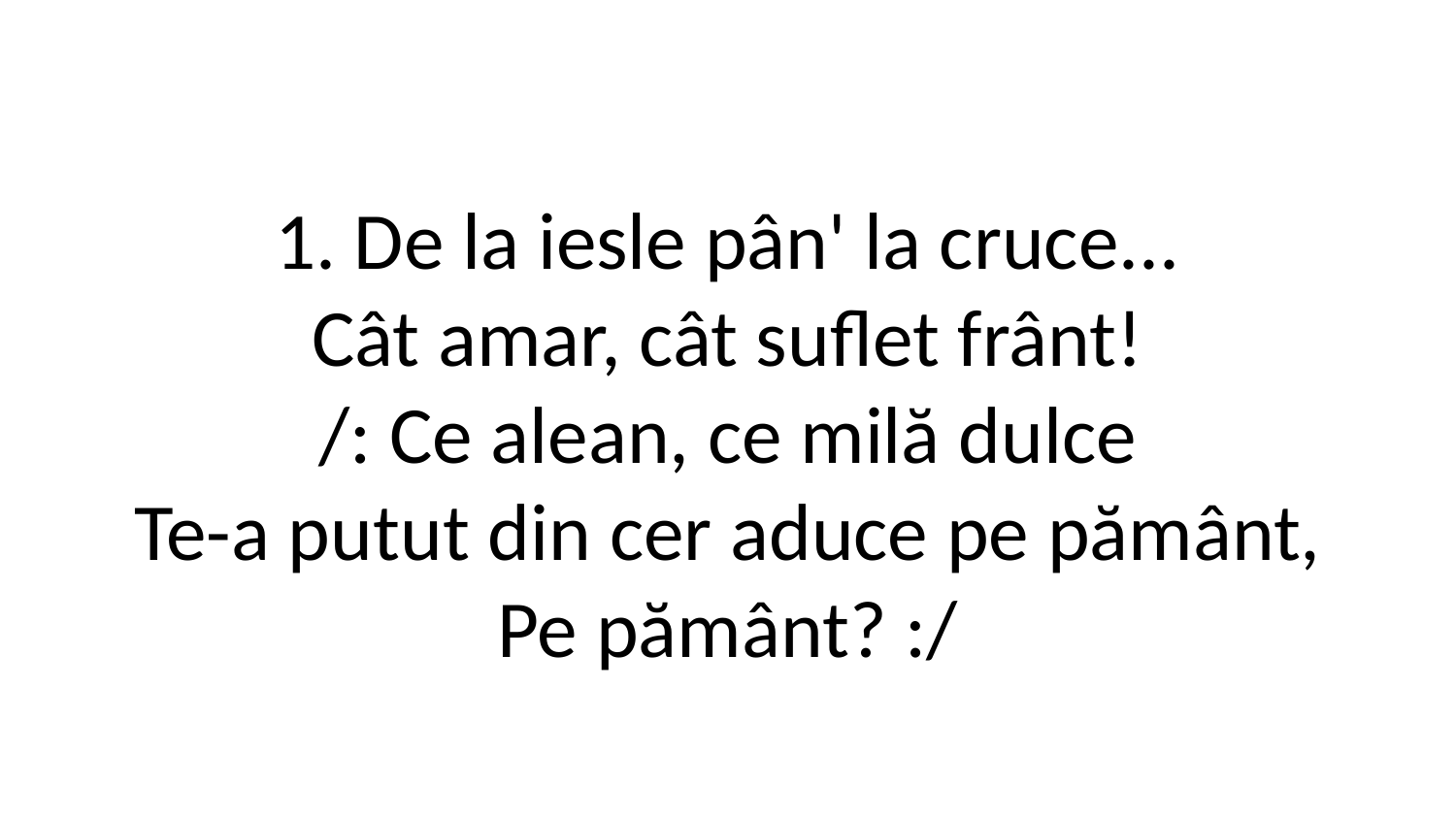

1. De la iesle pân' la cruce...
Cât amar, cât suflet frânt!
/: Ce alean, ce milă dulce
Te-a putut din cer aduce pe pământ,
Pe pământ? :/